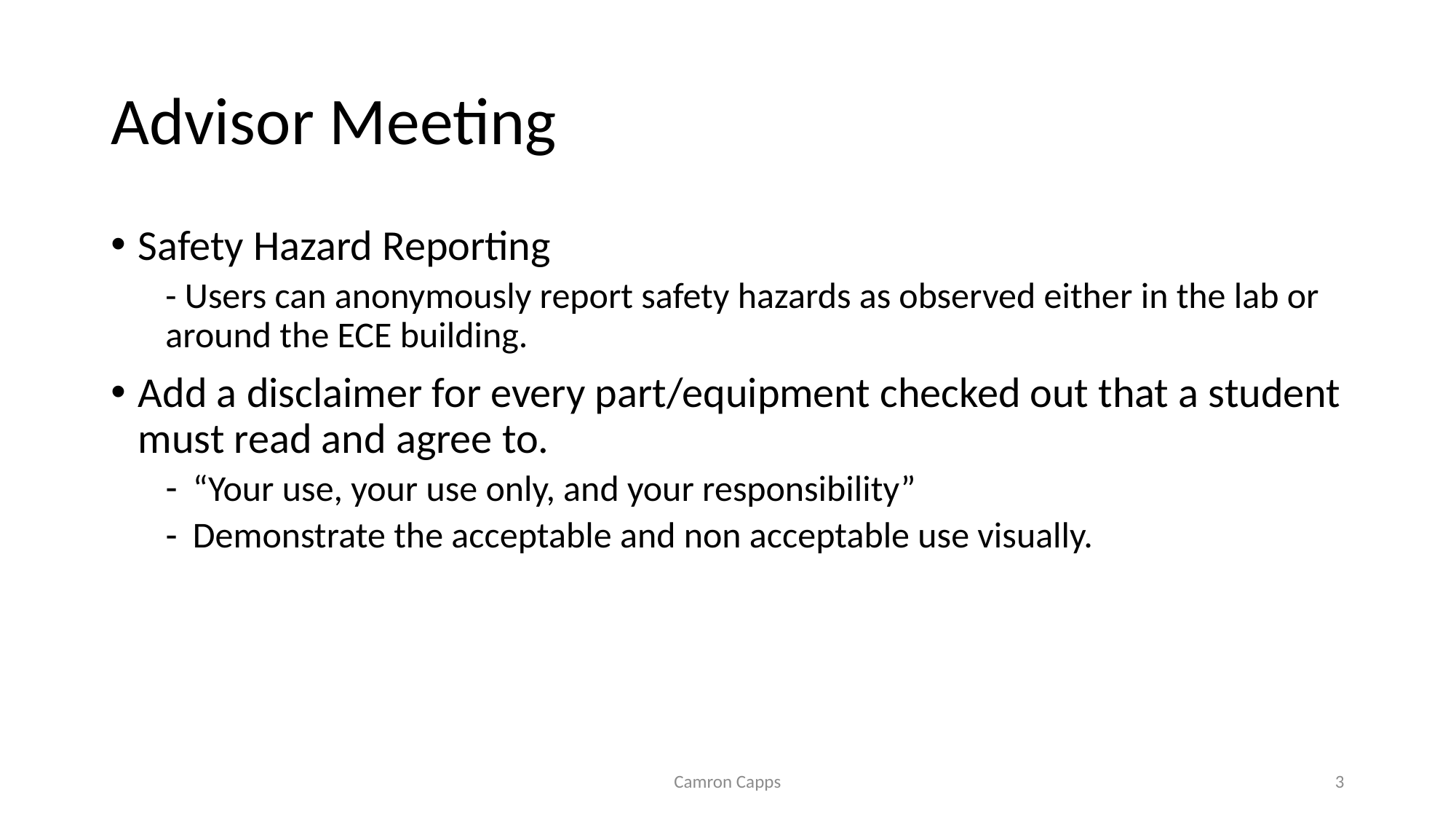

# Advisor Meeting
Safety Hazard Reporting
- Users can anonymously report safety hazards as observed either in the lab or around the ECE building.
Add a disclaimer for every part/equipment checked out that a student must read and agree to.
“Your use, your use only, and your responsibility”
Demonstrate the acceptable and non acceptable use visually.

Camron Capps
3